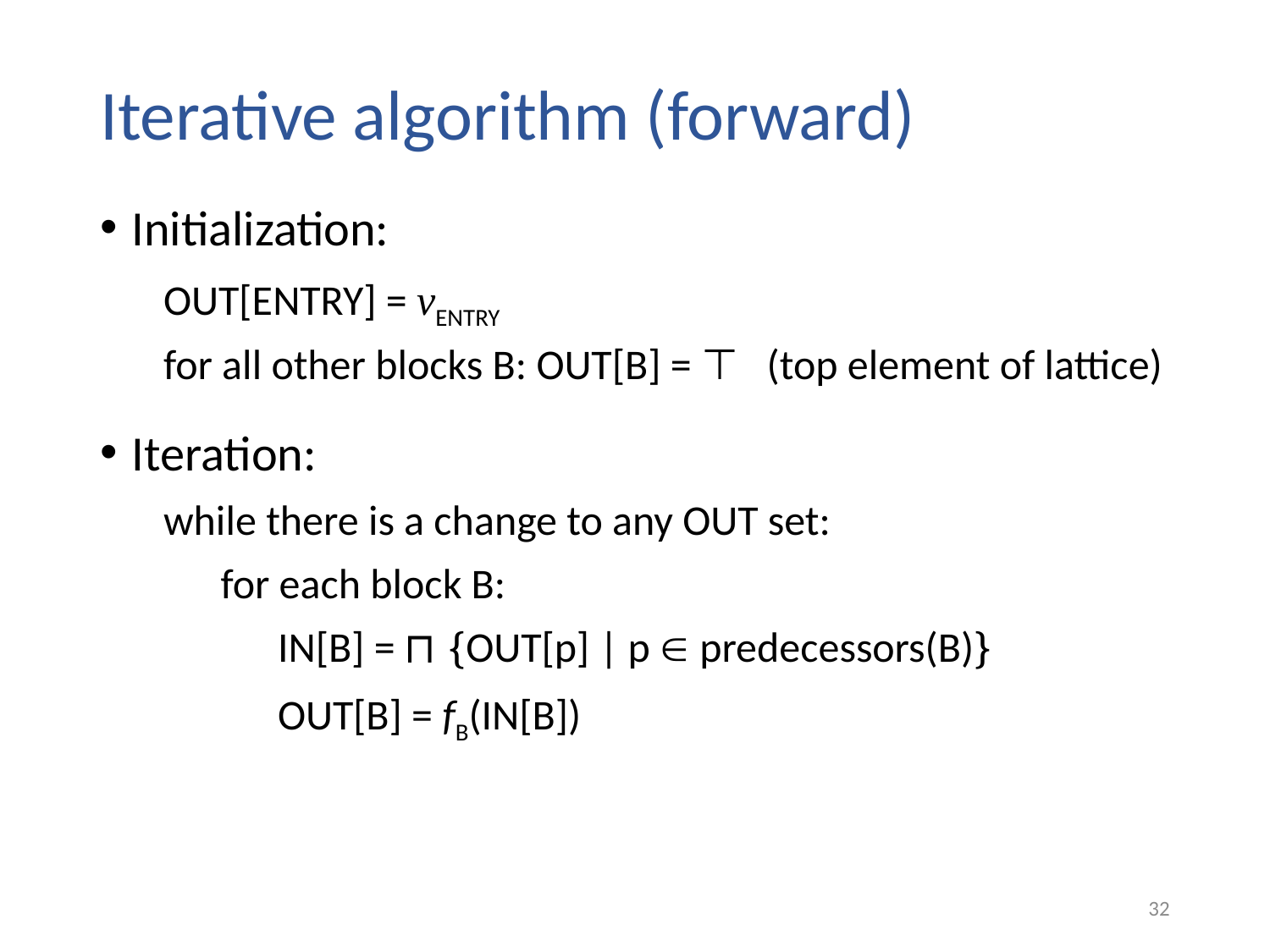

# Iterative algorithm (forward)
Initialization:
OUT[entry] = ventry
for all other blocks B: OUT[B] = ⊤   (top element of lattice)
Iteration:
while there is a change to any OUT set:
      for each block B:
            IN[B] = ⊓ {OUT[p] | p ∈ predecessors(B)}
            OUT[B] = fB(IN[B])
32